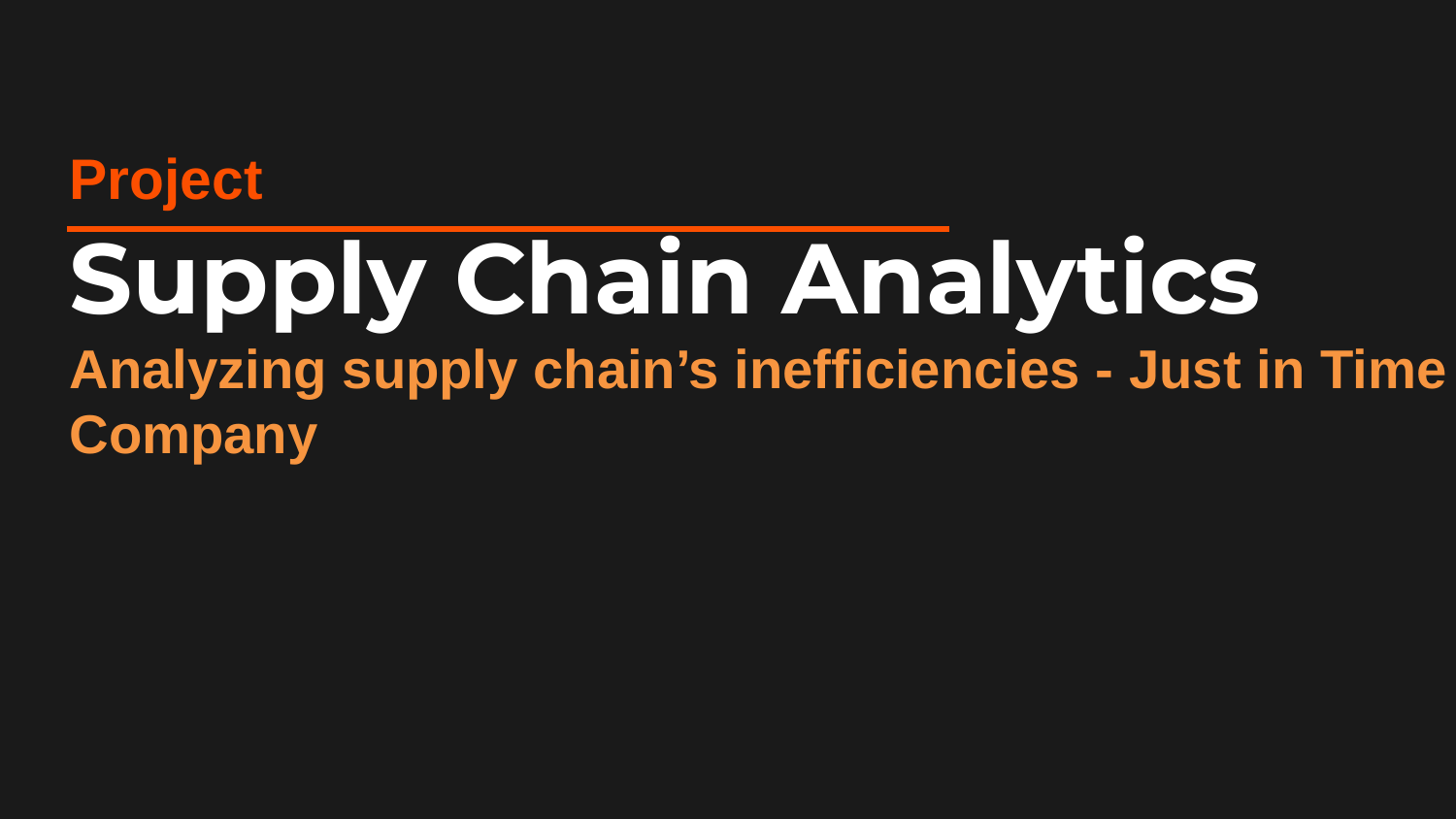

Project
# Supply Chain Analytics
Analyzing supply chain’s inefficiencies - Just in Time Company